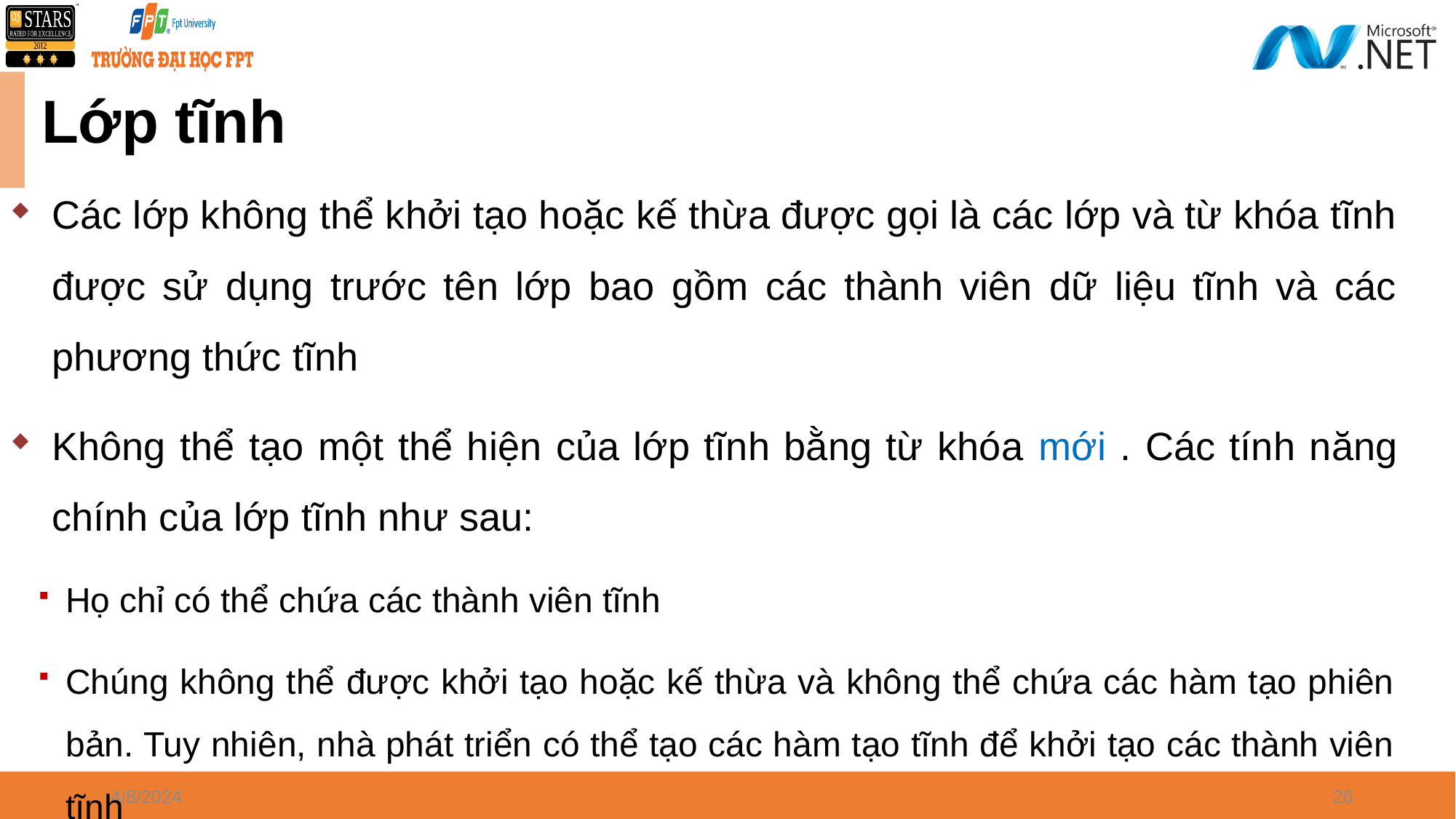

Lớp tĩnh
Các lớp không thể khởi tạo hoặc kế thừa được gọi là các lớp và từ khóa tĩnh được sử dụng trước tên lớp bao gồm các thành viên dữ liệu tĩnh và các phương thức tĩnh
Không thể tạo một thể hiện của lớp tĩnh bằng từ khóa mới . Các tính năng chính của lớp tĩnh như sau:
Họ chỉ có thể chứa các thành viên tĩnh
Chúng không thể được khởi tạo hoặc kế thừa và không thể chứa các hàm tạo phiên bản. Tuy nhiên, nhà phát triển có thể tạo các hàm tạo tĩnh để khởi tạo các thành viên tĩnh

4/8/2024
26